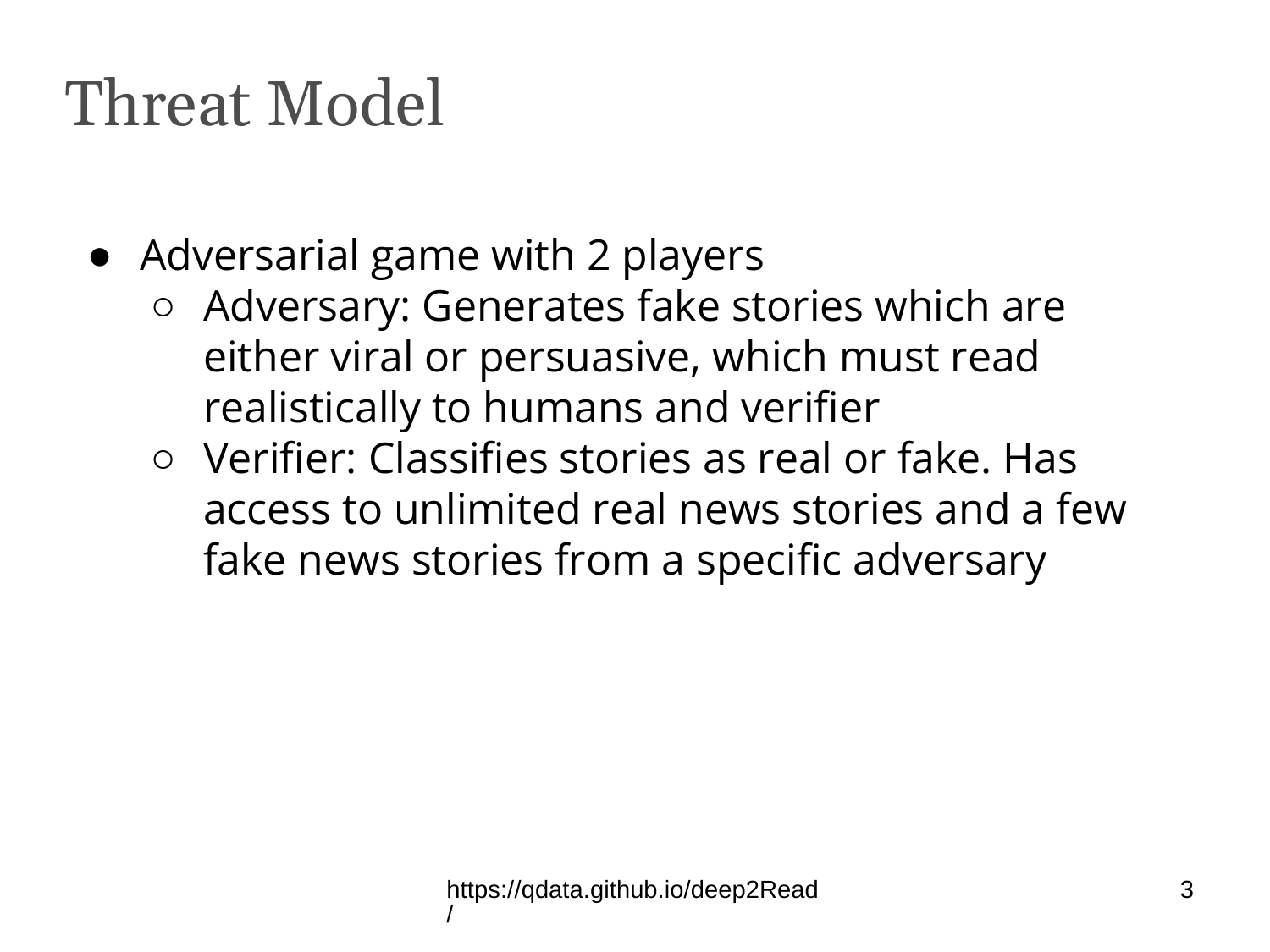

Threat Model
Adversarial game with 2 players
Adversary: Generates fake stories which are either viral or persuasive, which must read realistically to humans and verifier
Verifier: Classifies stories as real or fake. Has access to unlimited real news stories and a few fake news stories from a specific adversary
https://qdata.github.io/deep2Read/
3